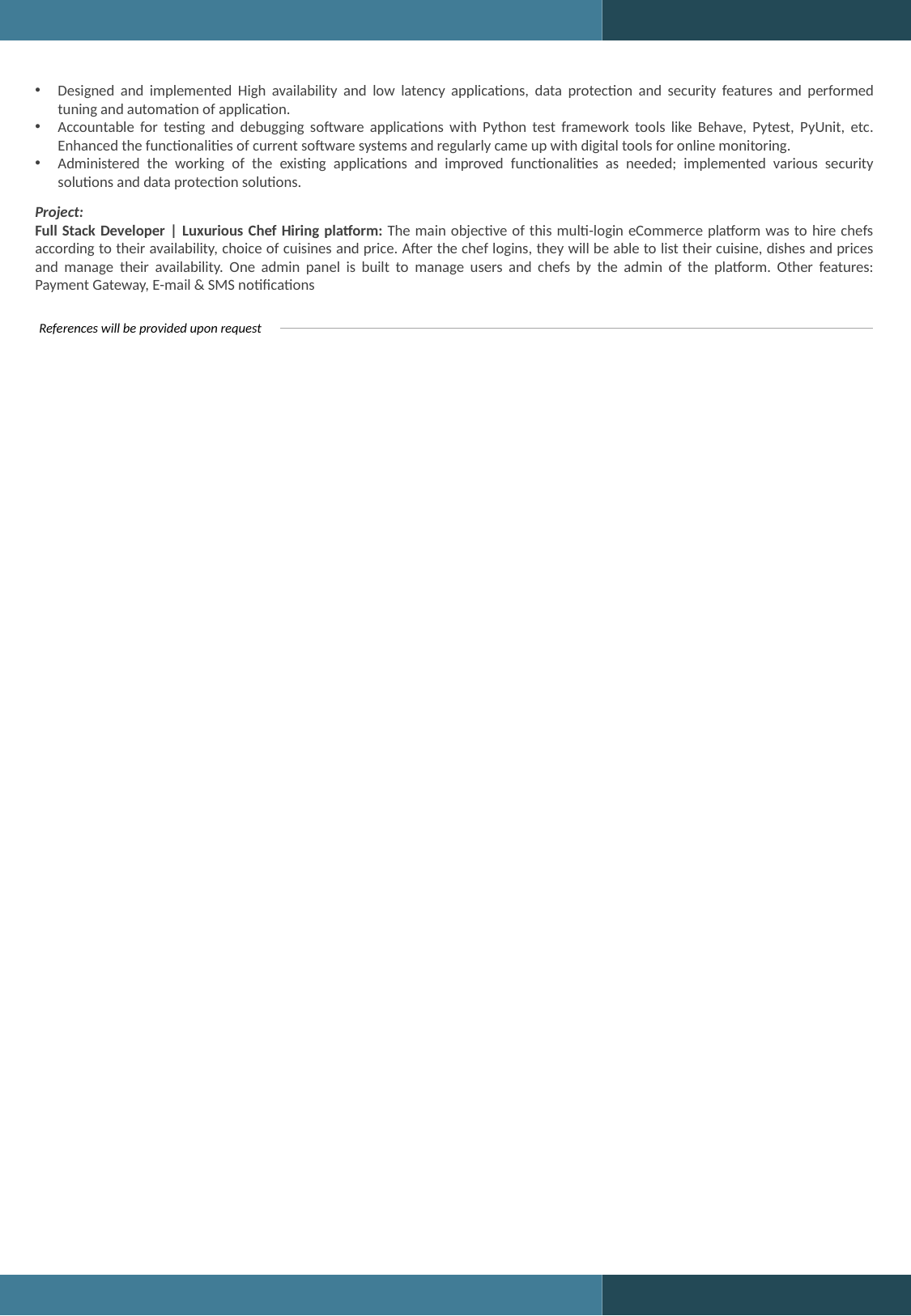

Designed and implemented High availability and low latency applications, data protection and security features and performed tuning and automation of application.
Accountable for testing and debugging software applications with Python test framework tools like Behave, Pytest, PyUnit, etc. Enhanced the functionalities of current software systems and regularly came up with digital tools for online monitoring.
Administered the working of the existing applications and improved functionalities as needed; implemented various security solutions and data protection solutions.

Project:
Full Stack Developer | Luxurious Chef Hiring platform: The main objective of this multi-login eCommerce platform was to hire chefs according to their availability, choice of cuisines and price. After the chef logins, they will be able to list their cuisine, dishes and prices and manage their availability. One admin panel is built to manage users and chefs by the admin of the platform. Other features: Payment Gateway, E-mail & SMS notifications
References will be provided upon request